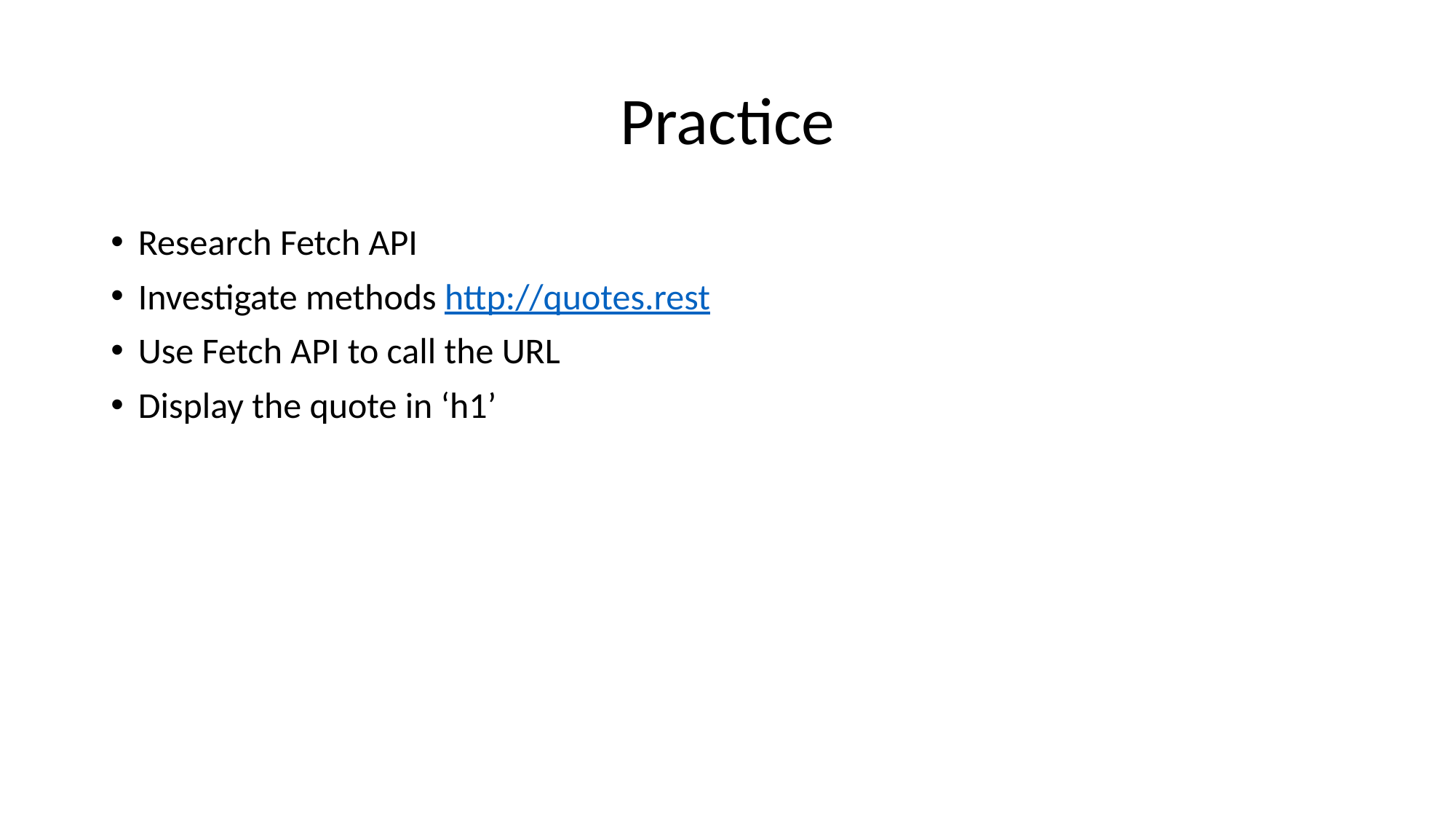

# Practice
Research Fetch API
Investigate methods http://quotes.rest
Use Fetch API to call the URL
Display the quote in ‘h1’